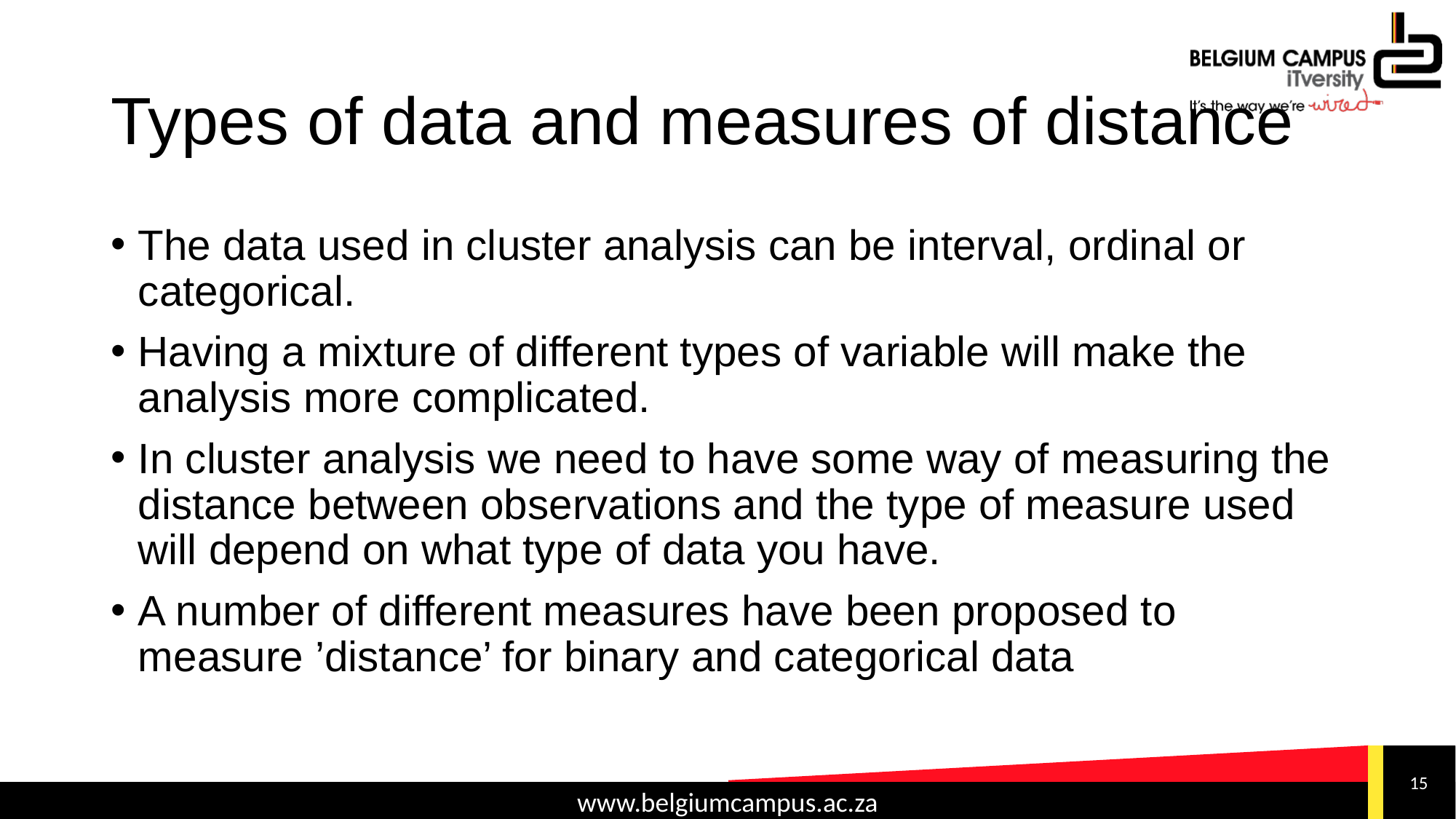

# Types of data and measures of distance
The data used in cluster analysis can be interval, ordinal or categorical.
Having a mixture of different types of variable will make the analysis more complicated.
In cluster analysis we need to have some way of measuring the distance between observations and the type of measure used will depend on what type of data you have.
A number of different measures have been proposed to measure ’distance’ for binary and categorical data